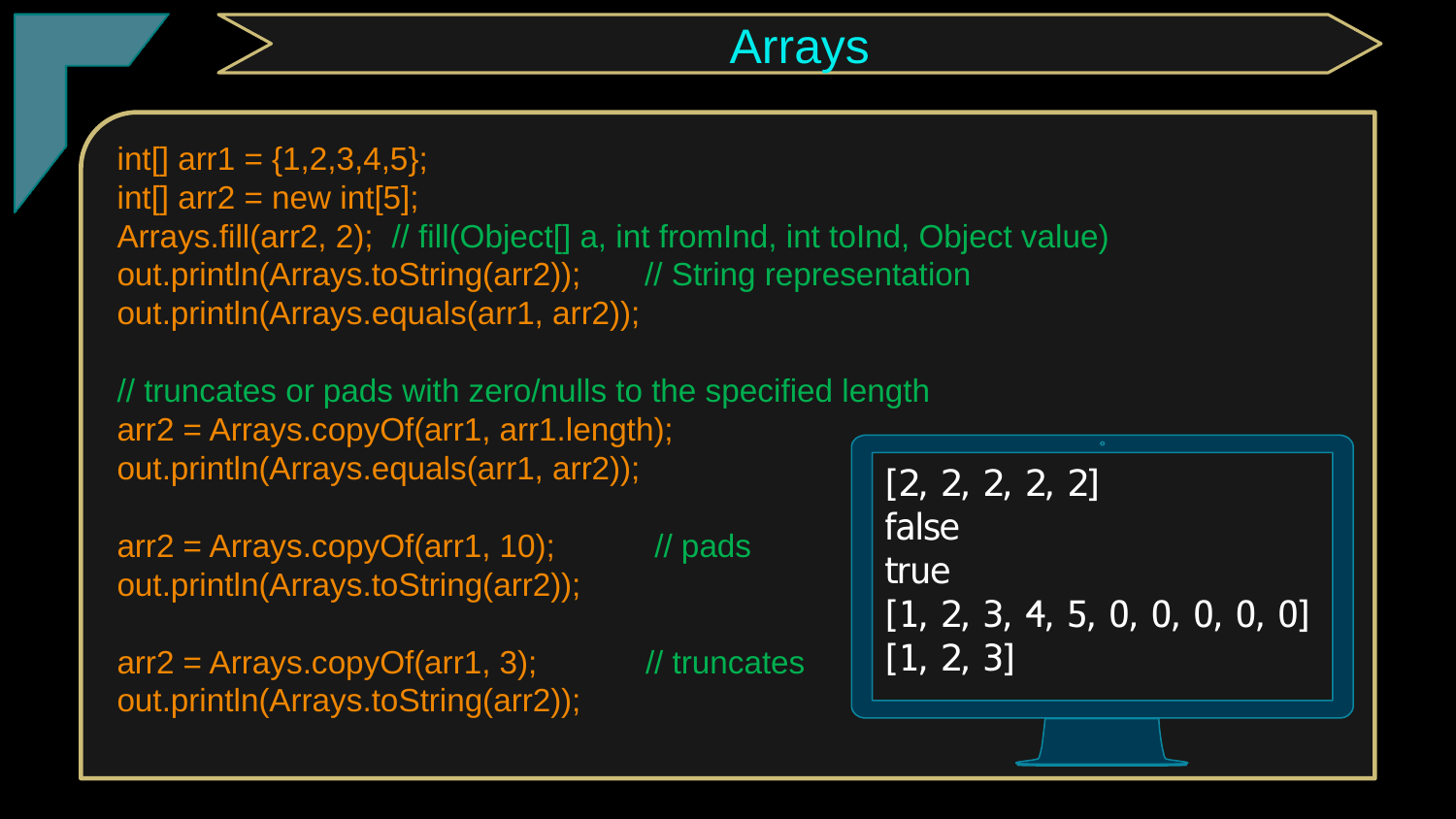

TClark
Arrays

int[] arr1 = {1,2,3,4,5};
int[] arr2 = new int[5];
Arrays.fill(arr2, 2);  // fill(Object[] a, int fromInd, int toInd, Object value)
out.println(Arrays.toString(arr2));       // String representation
out.println(Arrays.equals(arr1, arr2));

// truncates or pads with zero/nulls to the specified length
arr2 = Arrays.copyOf(arr1, arr1.length);
out.println(Arrays.equals(arr1, arr2));

arr2 = Arrays.copyOf(arr1, 10);           // pads
out.println(Arrays.toString(arr2));

arr2 = Arrays.copyOf(arr1, 3);            // truncates
out.println(Arrays.toString(arr2));

[2, 2, 2, 2, 2]
false
true
[1, 2, 3, 4, 5, 0, 0, 0, 0, 0]
[1, 2, 3]